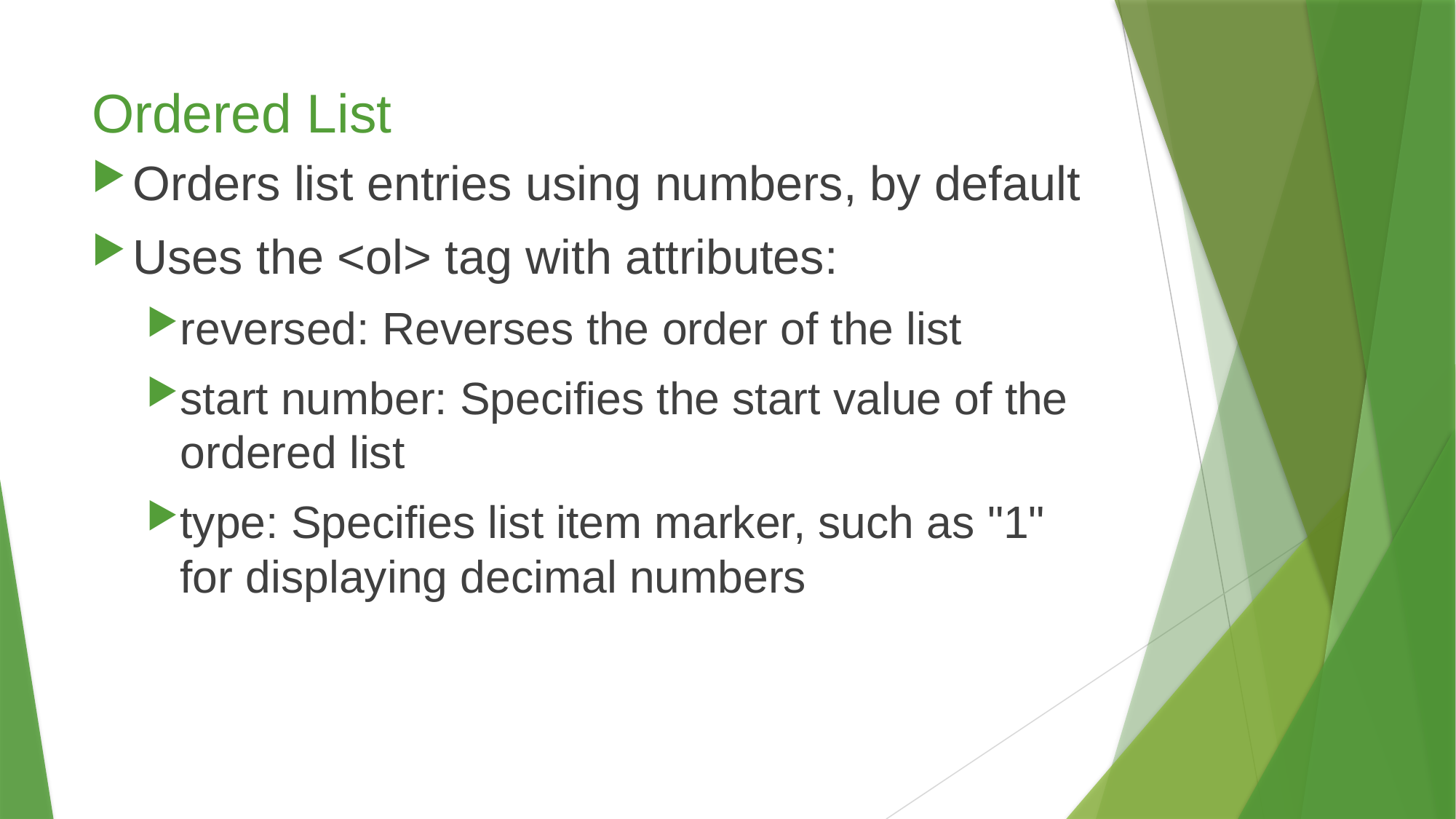

# Ordered List
Orders list entries using numbers, by default
Uses the <ol> tag with attributes:
reversed: Reverses the order of the list
start number: Specifies the start value of the ordered list
type: Specifies list item marker, such as "1" for displaying decimal numbers